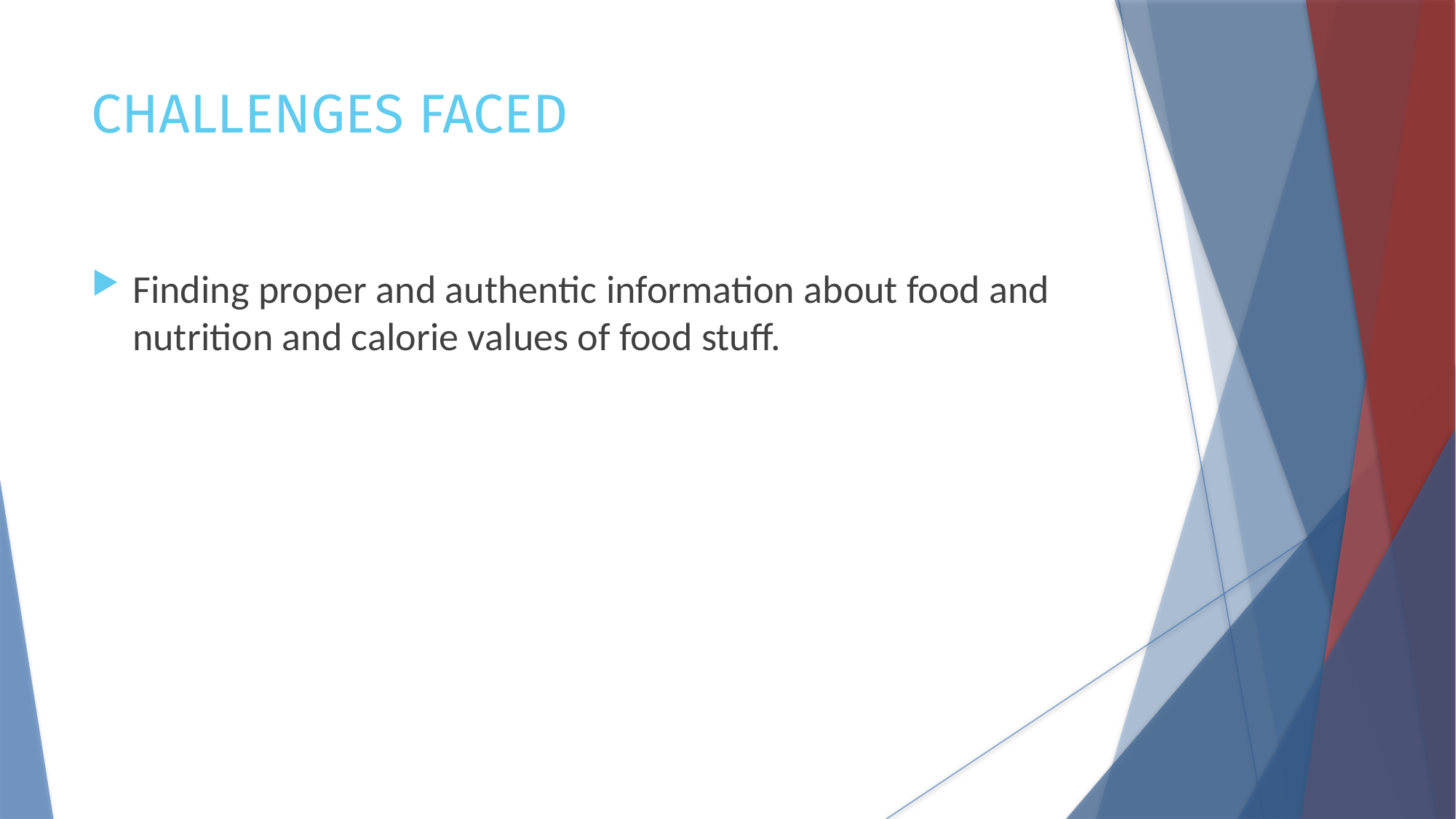

CHALLENGES FACED
Finding proper and authentic information about food and nutrition and calorie values of food stuff.